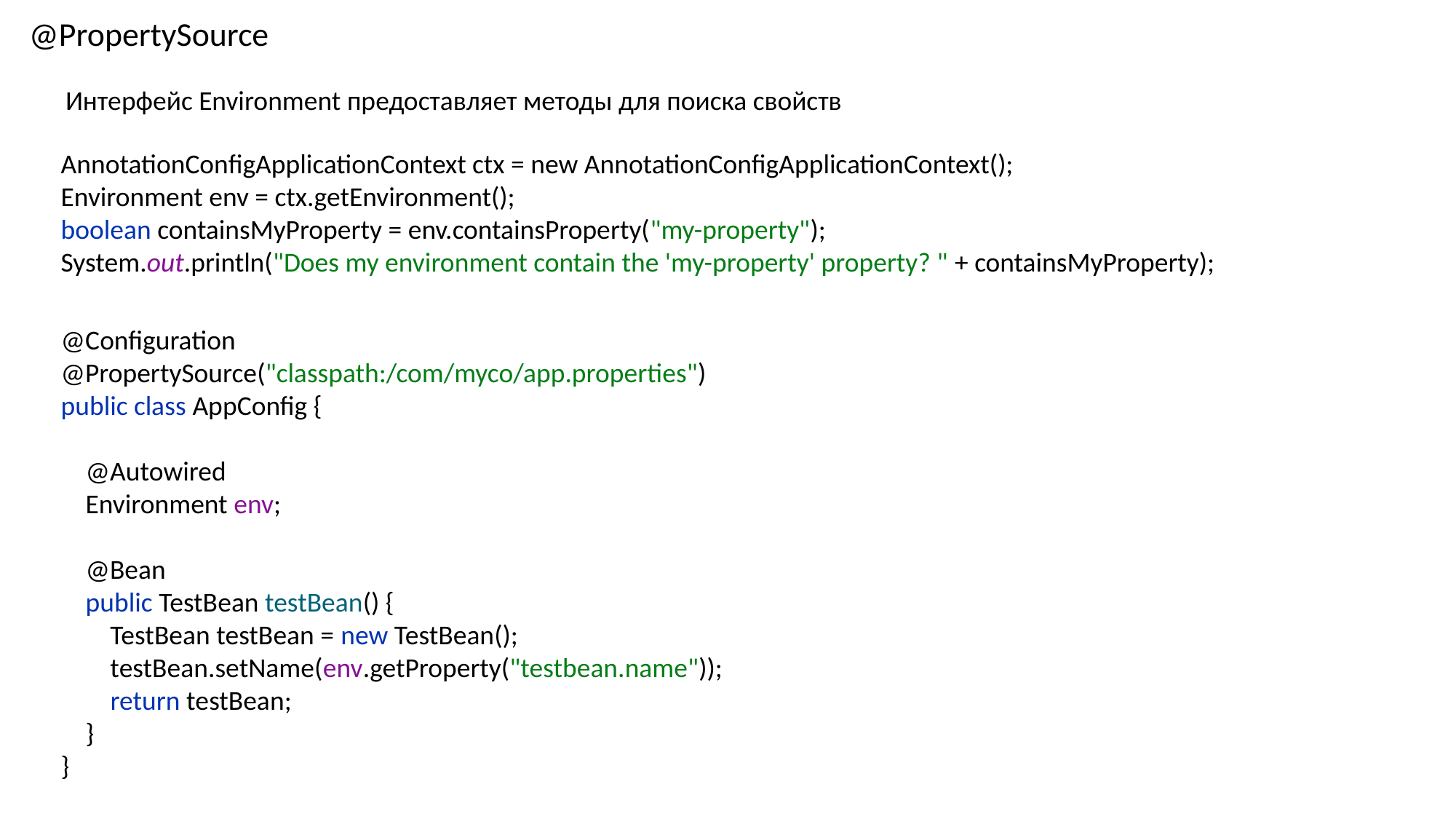

@PropertySource
Интерфейс Environment предоставляет методы для поиска свойств
AnnotationConfigApplicationContext ctx = new AnnotationConfigApplicationContext();
Environment env = ctx.getEnvironment();
boolean containsMyProperty = env.containsProperty("my-property");
System.out.println("Does my environment contain the 'my-property' property? " + containsMyProperty);
@Configuration
@PropertySource("classpath:/com/myco/app.properties")
public class AppConfig {
    @Autowired
    Environment env;
    @Bean
    public TestBean testBean() {
        TestBean testBean = new TestBean();
        testBean.setName(env.getProperty("testbean.name"));
        return testBean;
    }
}